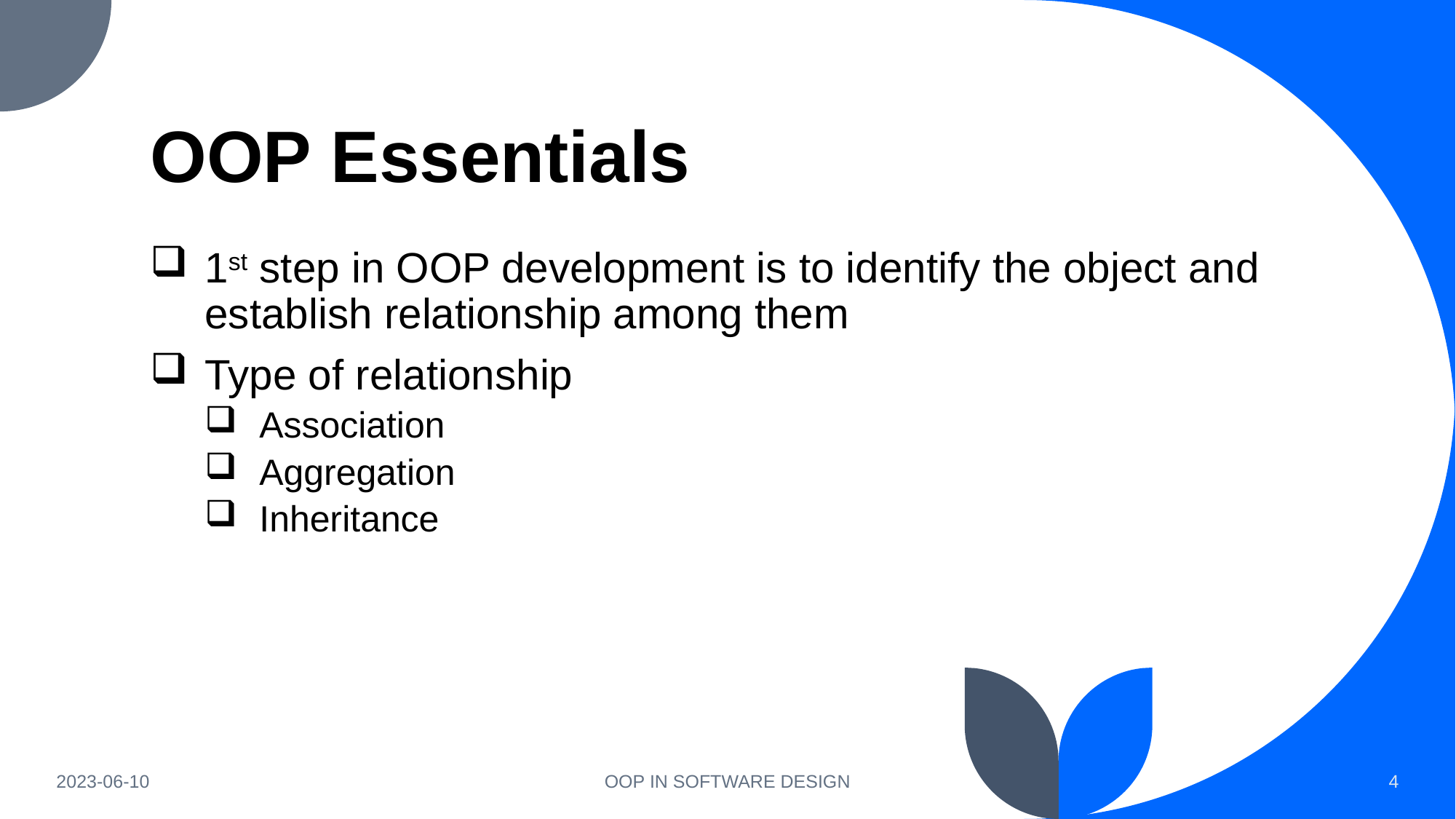

# OOP Essentials
1st step in OOP development is to identify the object and establish relationship among them
Type of relationship
Association
Aggregation
Inheritance
2023-06-10
OOP IN SOFTWARE DESIGN
4